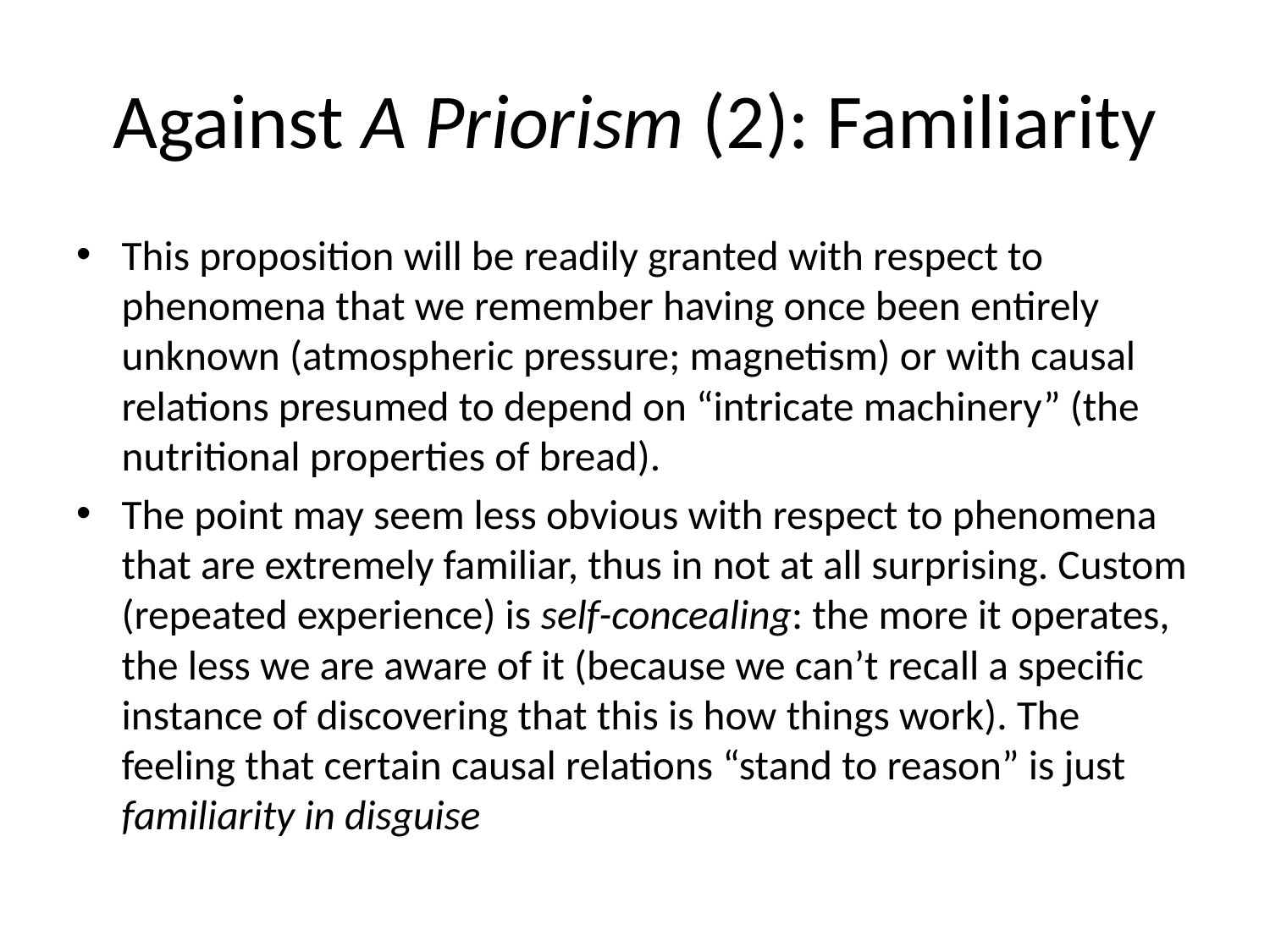

# Against A Priorism (2): Familiarity
This proposition will be readily granted with respect to phenomena that we remember having once been entirely unknown (atmospheric pressure; magnetism) or with causal relations presumed to depend on “intricate machinery” (the nutritional properties of bread).
The point may seem less obvious with respect to phenomena that are extremely familiar, thus in not at all surprising. Custom (repeated experience) is self-concealing: the more it operates, the less we are aware of it (because we can’t recall a specific instance of discovering that this is how things work). The feeling that certain causal relations “stand to reason” is just familiarity in disguise